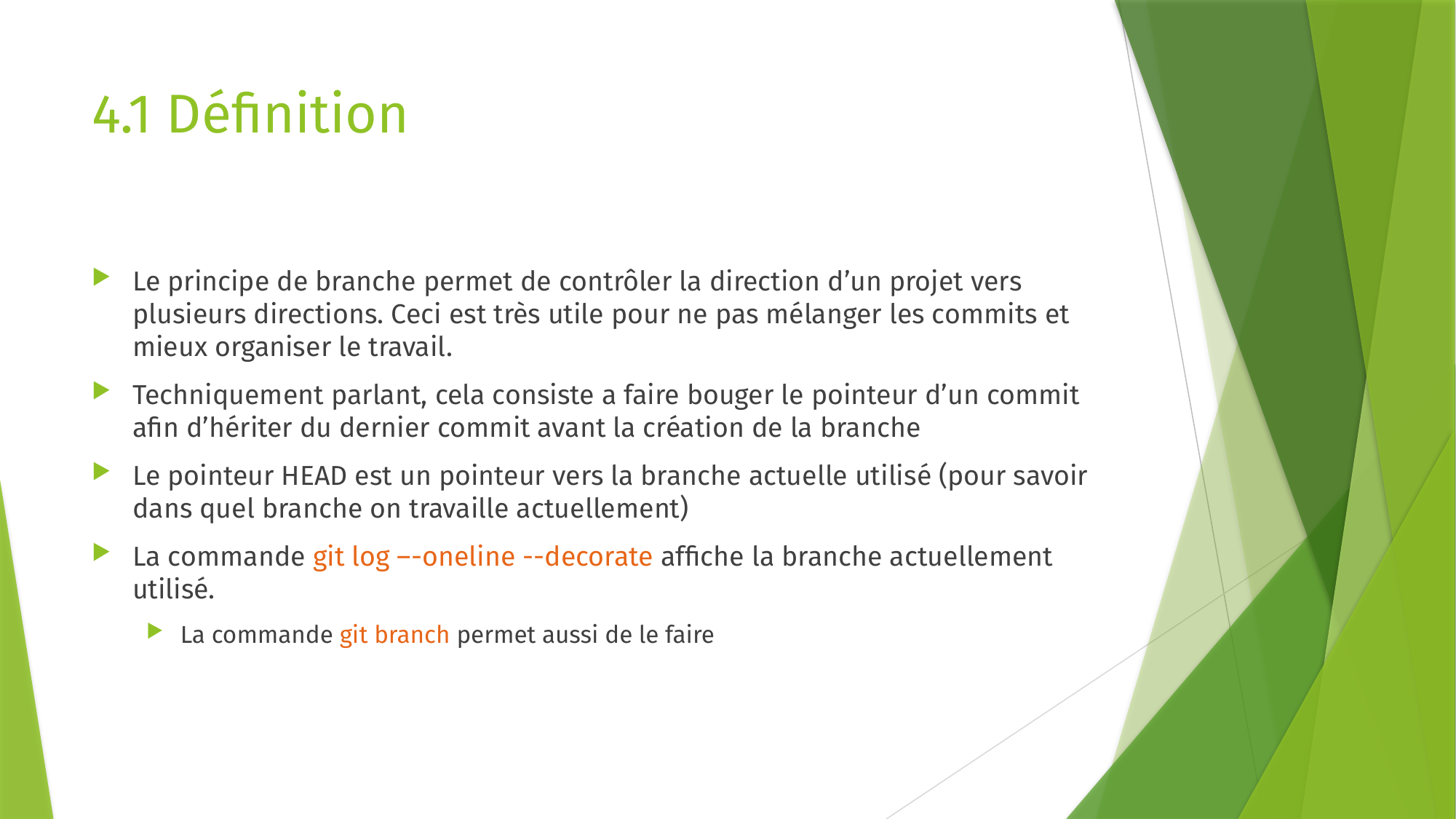

# 4.1 Définition
Le principe de branche permet de contrôler la direction d’un projet vers plusieurs directions. Ceci est très utile pour ne pas mélanger les commits et mieux organiser le travail.
Techniquement parlant, cela consiste a faire bouger le pointeur d’un commit afin d’hériter du dernier commit avant la création de la branche
Le pointeur HEAD est un pointeur vers la branche actuelle utilisé (pour savoir dans quel branche on travaille actuellement)
La commande git log –-oneline --decorate affiche la branche actuellement utilisé.
La commande git branch permet aussi de le faire